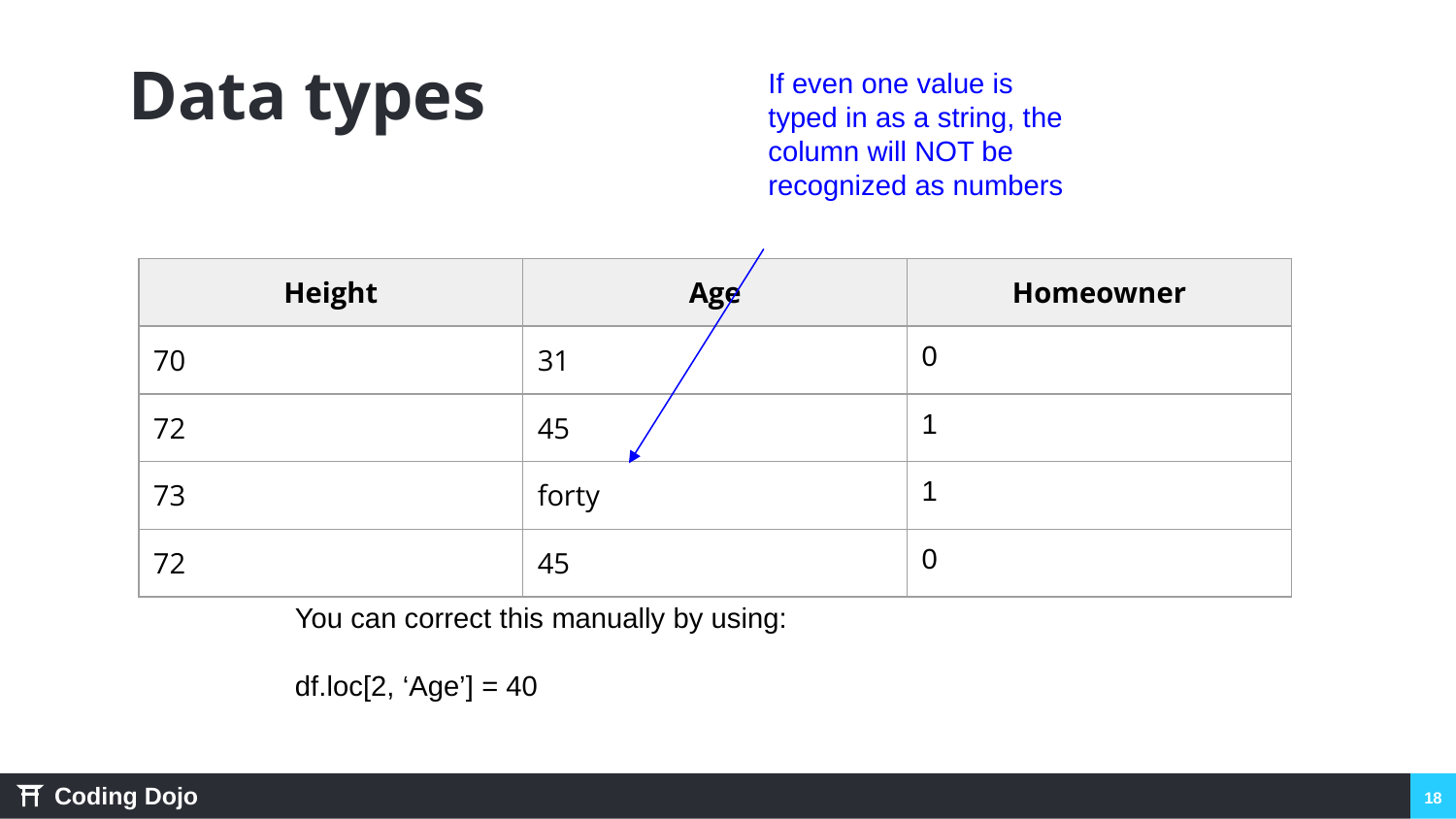

If even one value is typed in as a string, the column will NOT be recognized as numbers
Data types

| Height | Age | Homeowner |
| --- | --- | --- |
| 70 | 31 | 0 |
| 72 | 45 | 1 |
| 73 | forty | 1 |
| 72 | 45 | 0 |
You can correct this manually by using:

df.loc[2, ‘Age’] = 40